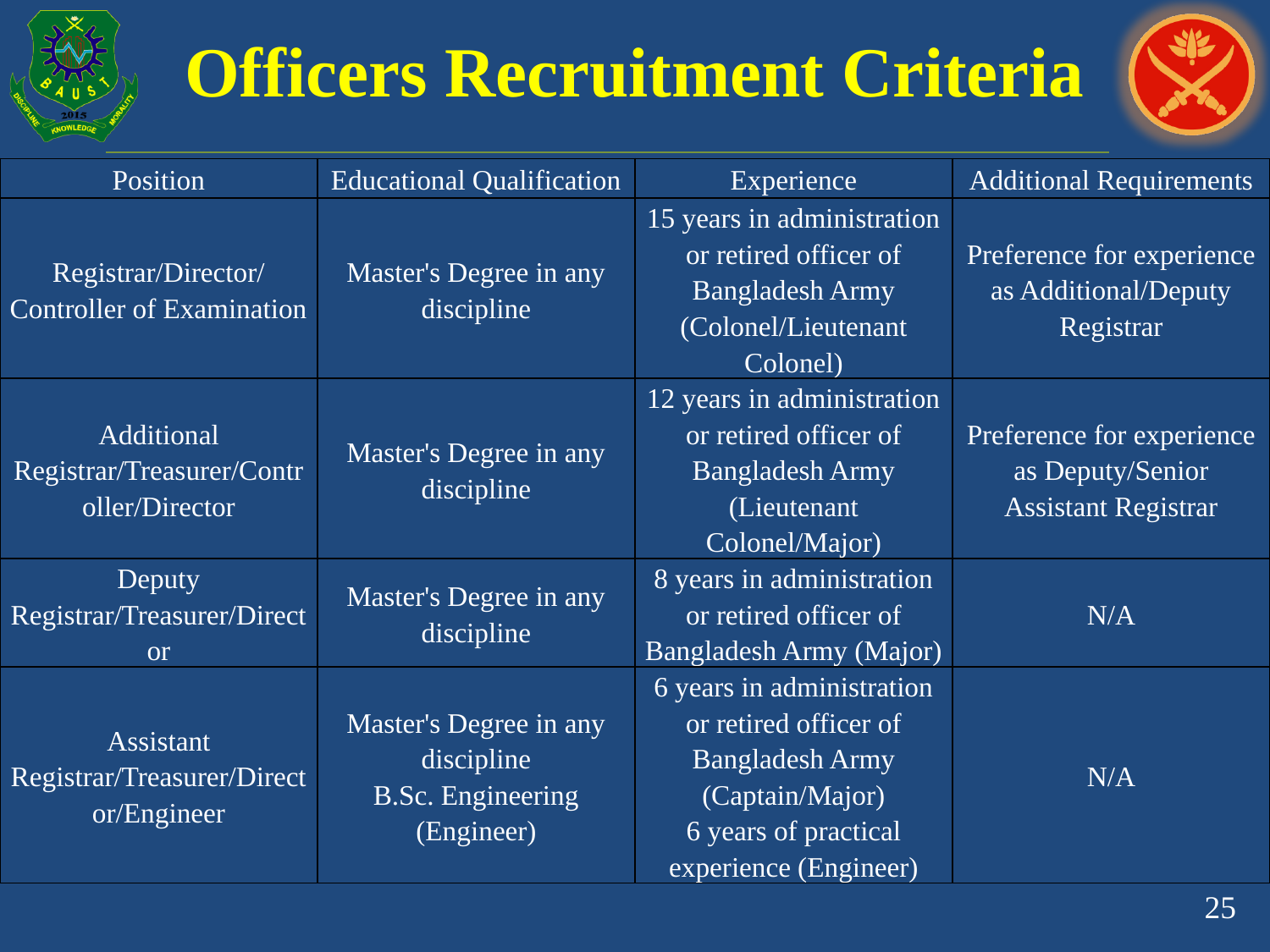

# Officers Recruitment Criteria
| Position | Educational Qualification | Experience | Additional Requirements |
| --- | --- | --- | --- |
| Registrar/Director/Controller of Examination | Master's Degree in any discipline | 15 years in administration or retired officer of Bangladesh Army (Colonel/Lieutenant Colonel) | Preference for experience as Additional/Deputy Registrar |
| Additional Registrar/Treasurer/Controller/Director | Master's Degree in any discipline | 12 years in administration or retired officer of Bangladesh Army (Lieutenant Colonel/Major) | Preference for experience as Deputy/Senior Assistant Registrar |
| Deputy Registrar/Treasurer/Director | Master's Degree in any discipline | 8 years in administration or retired officer of Bangladesh Army (Major) | N/A |
| Assistant Registrar/Treasurer/Director/Engineer | Master's Degree in any discipline B.Sc. Engineering (Engineer) | 6 years in administration or retired officer of Bangladesh Army (Captain/Major) 6 years of practical experience (Engineer) | N/A |
25